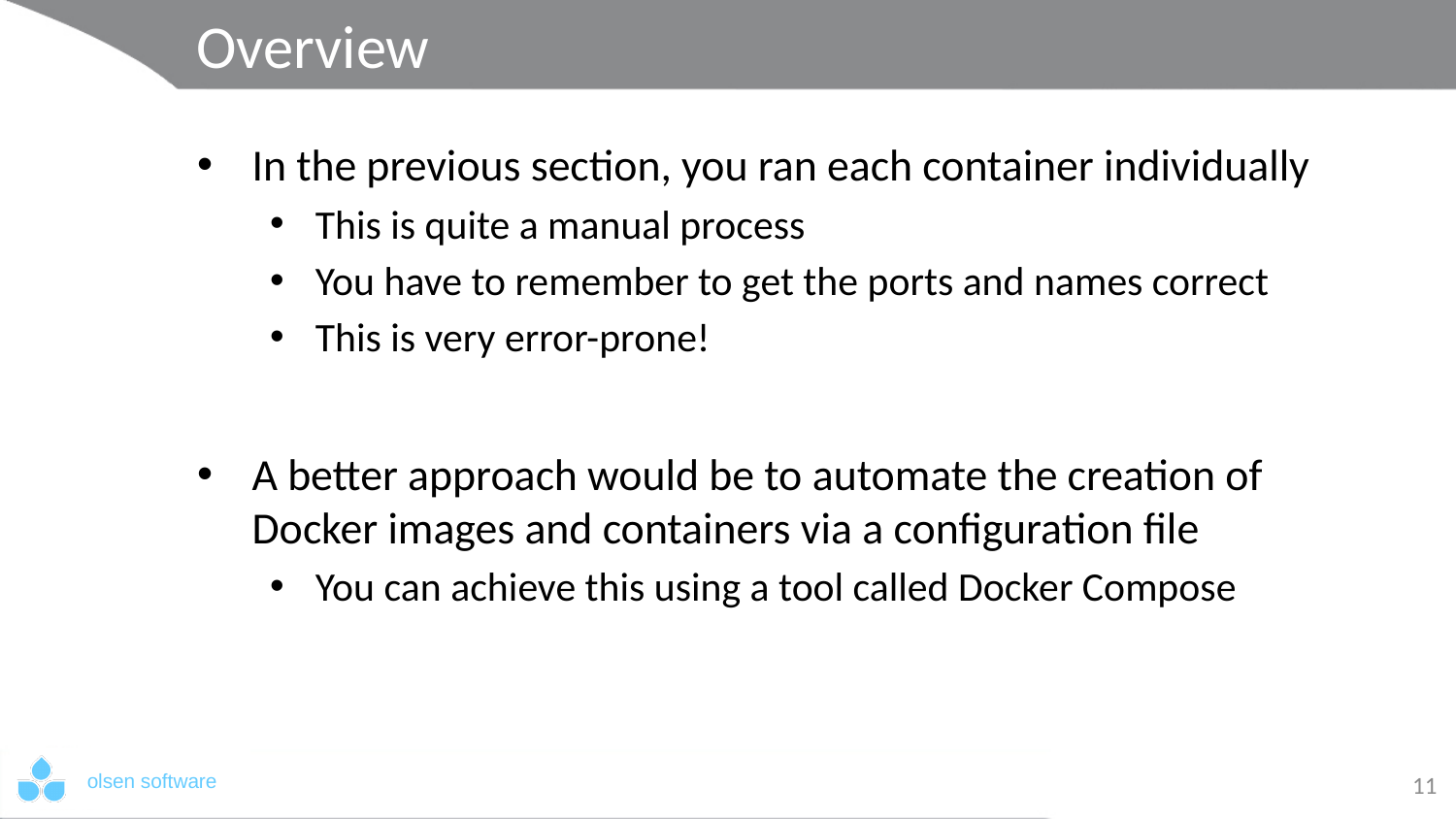

# Overview
In the previous section, you ran each container individually
This is quite a manual process
You have to remember to get the ports and names correct
This is very error-prone!

A better approach would be to automate the creation of Docker images and containers via a configuration file
You can achieve this using a tool called Docker Compose

11